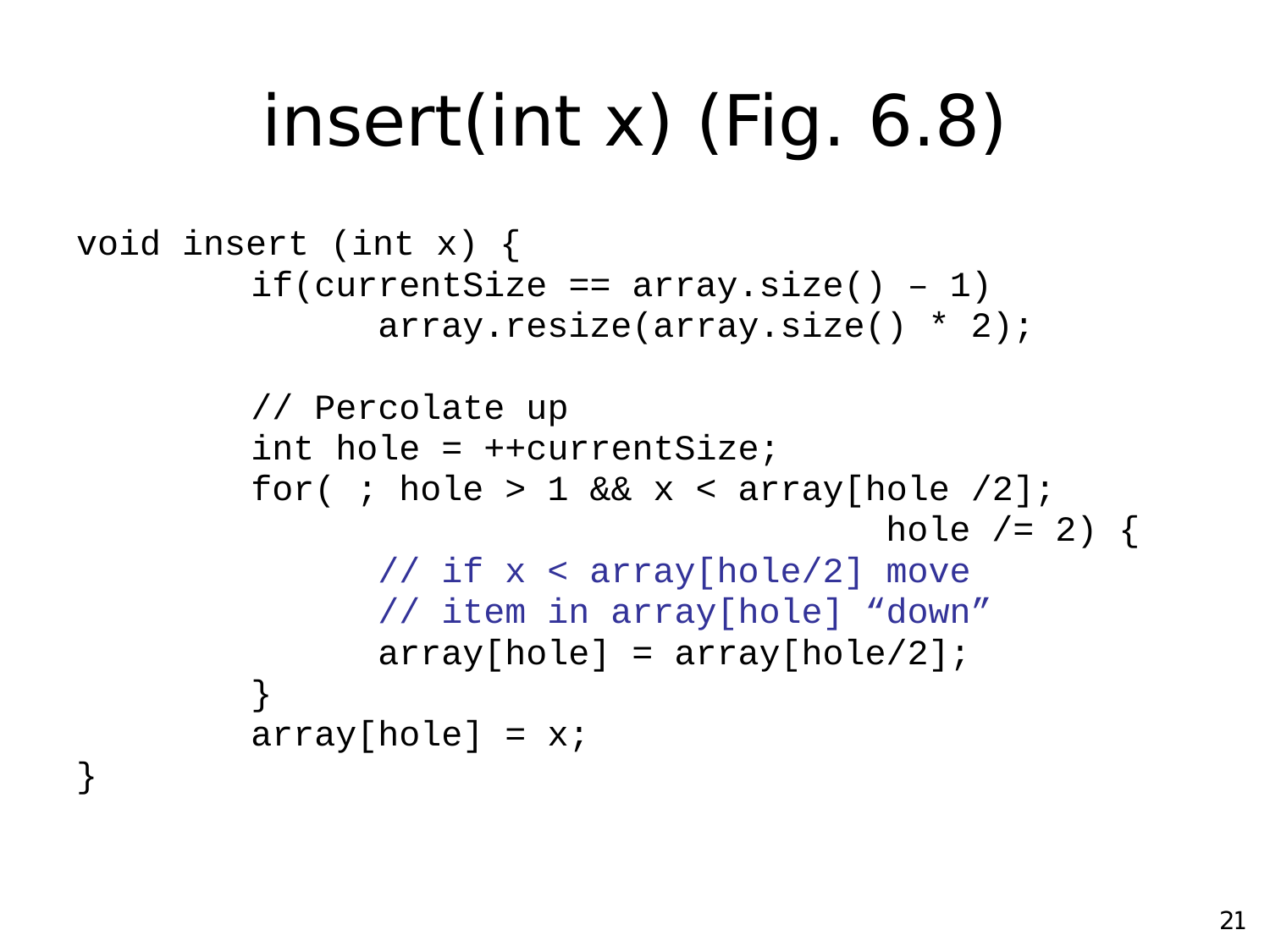

# insert(int x) (Fig. 6.8)
void insert (int x) {
		if(currentSize == array.size() – 1)
			array.resize(array.size() * 2);

		// Percolate up
		int hole = ++currentSize;
		for( ; hole > 1 && x < array[hole /2];
		    					hole /= 2) {
			// if x < array[hole/2] move
			// item in array[hole] “down”
			array[hole] = array[hole/2];
		}
		array[hole] = x;
}